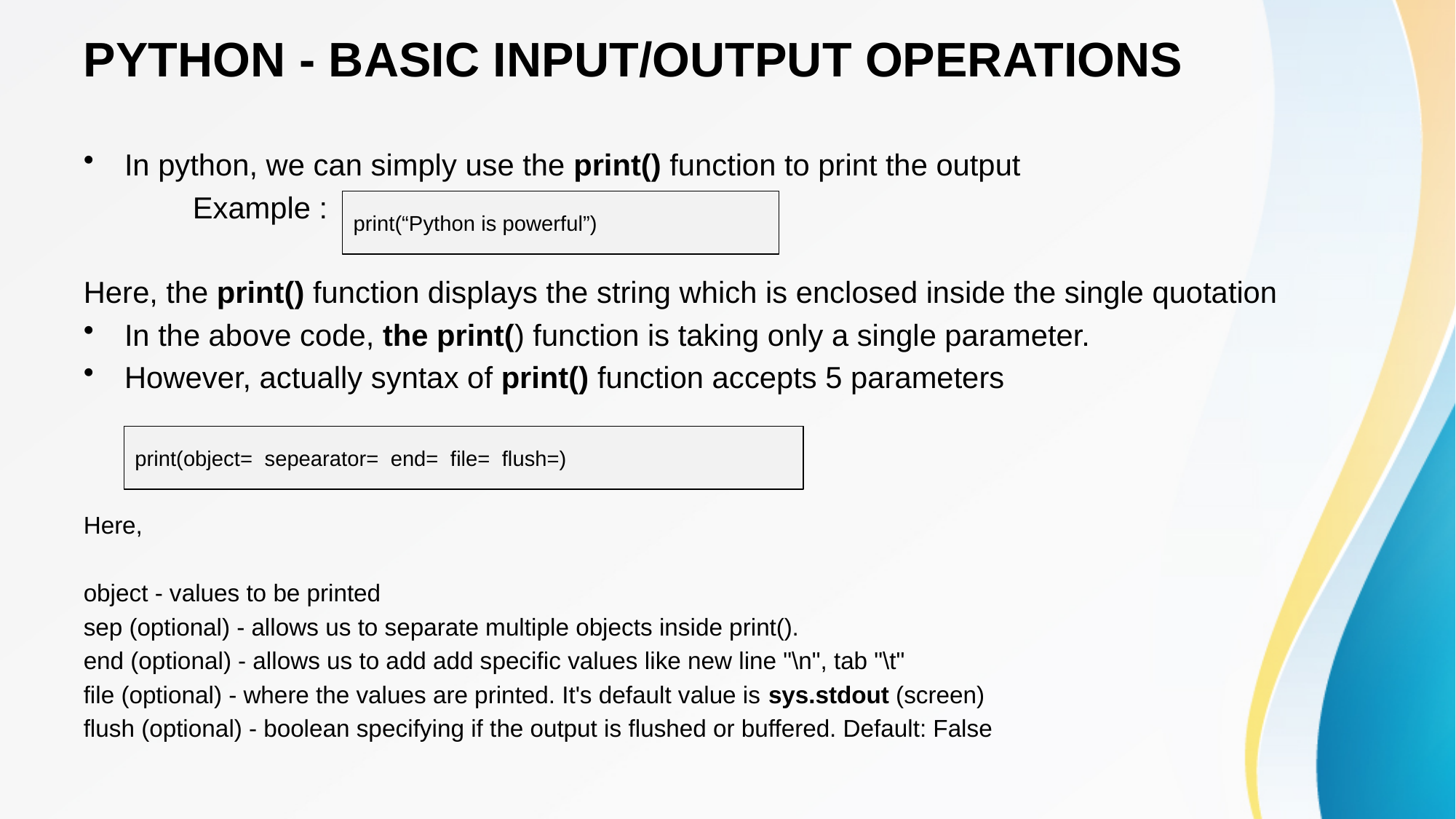

# PYTHON - BASIC INPUT/OUTPUT OPERATIONS
In python, we can simply use the print() function to print the output
	Example :

Here, the print() function displays the string which is enclosed inside the single quotation
In the above code, the print() function is taking only a single parameter.
However, actually syntax of print() function accepts 5 parameters

Here,

object - values to be printed
sep (optional) - allows us to separate multiple objects inside print().
end (optional) - allows us to add add specific values like new line "\n", tab "\t"
file (optional) - where the values are printed. It's default value is sys.stdout (screen)
flush (optional) - boolean specifying if the output is flushed or buffered. Default: False

print(“Python is powerful”)
print(object=  sepearator=  end=  file=  flush=)